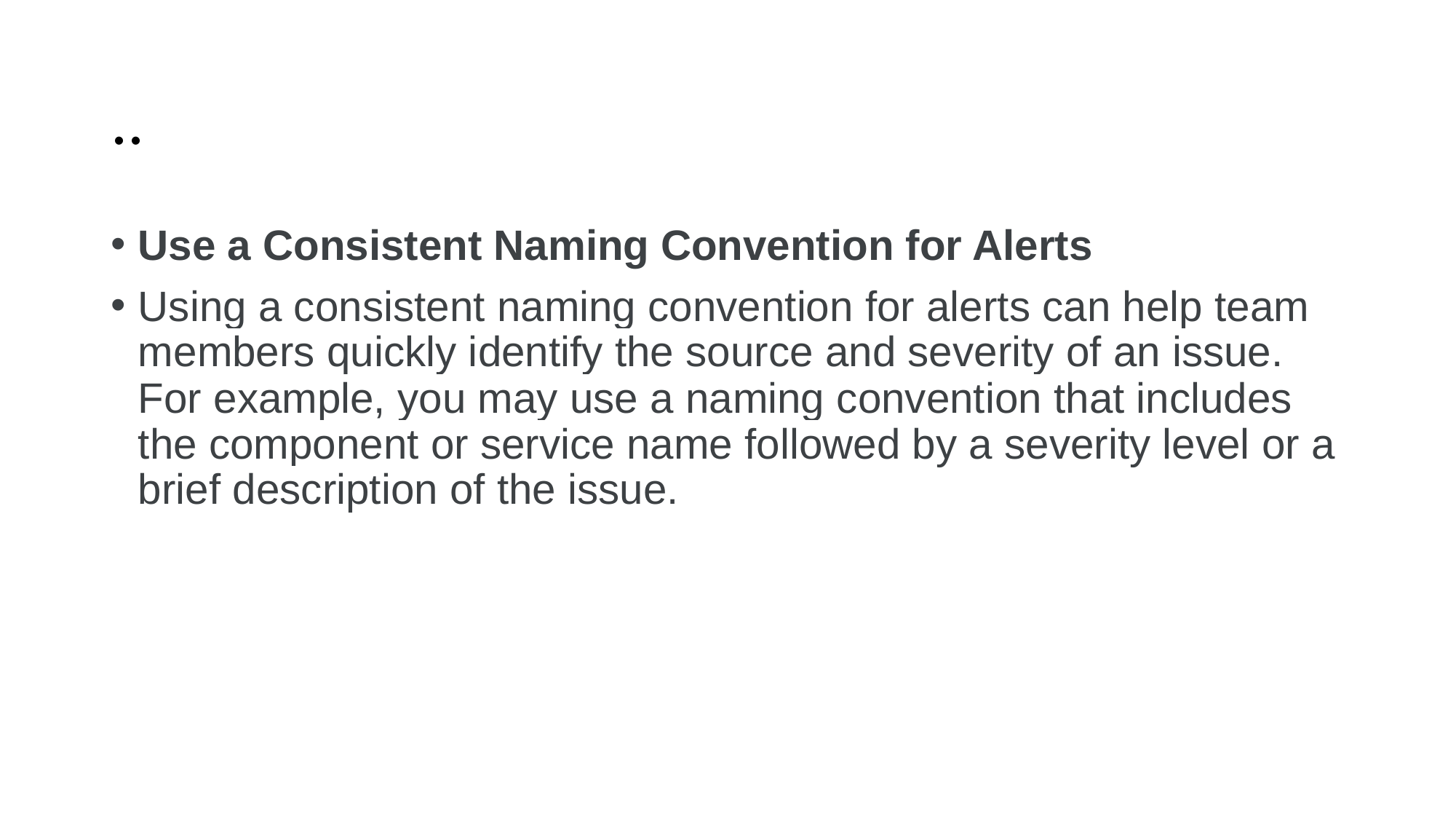

# ..
Use a Consistent Naming Convention for Alerts
Using a consistent naming convention for alerts can help team members quickly identify the source and severity of an issue. For example, you may use a naming convention that includes the component or service name followed by a severity level or a brief description of the issue.